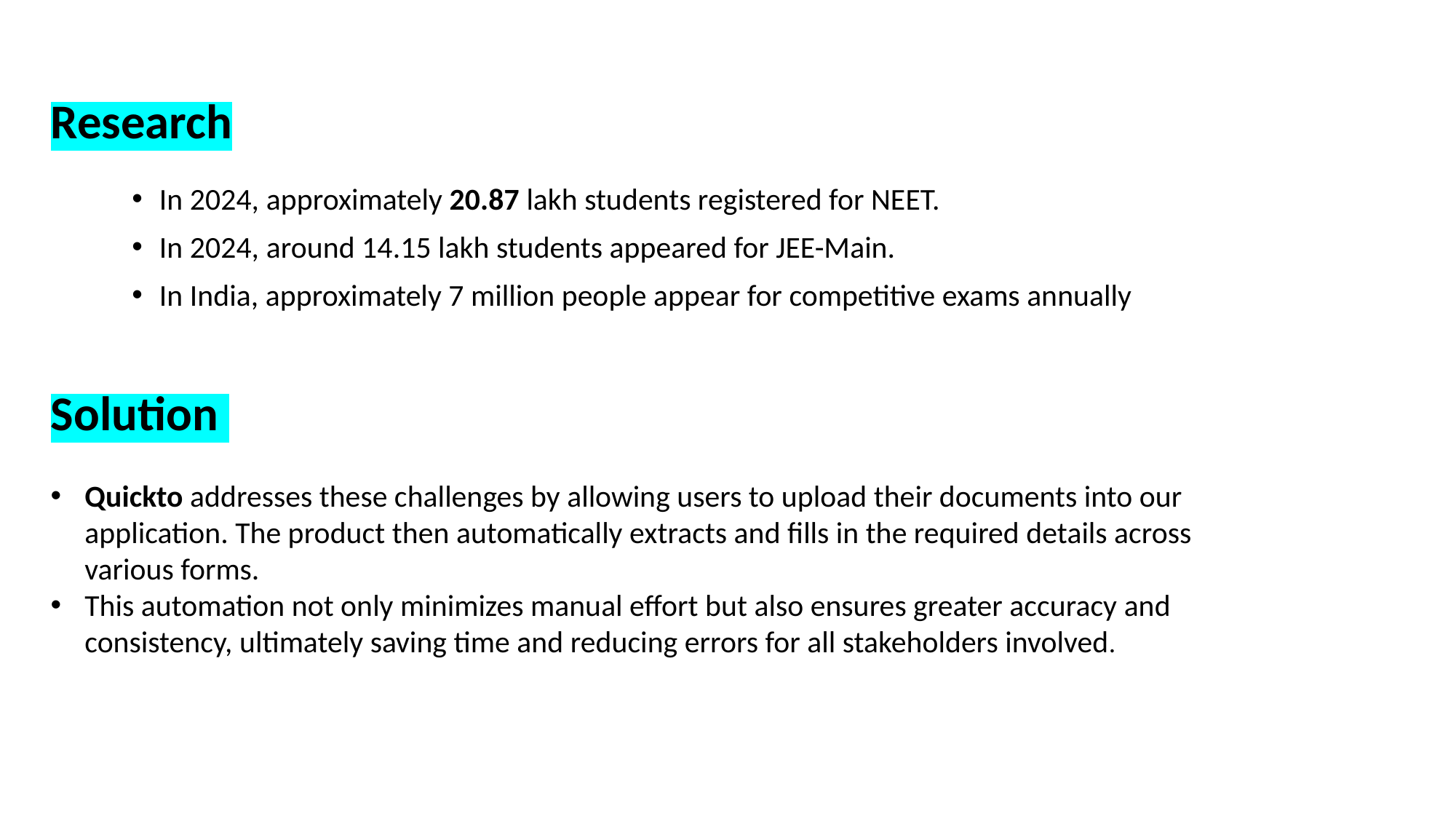

# Research
In 2024, approximately 20.87 lakh students registered for NEET.
In 2024, around 14.15 lakh students appeared for JEE-Main.
In India, approximately 7 million people appear for competitive exams annually
Solution

Quickto addresses these challenges by allowing users to upload their documents into our application. The product then automatically extracts and fills in the required details across various forms.
This automation not only minimizes manual effort but also ensures greater accuracy and consistency, ultimately saving time and reducing errors for all stakeholders involved.